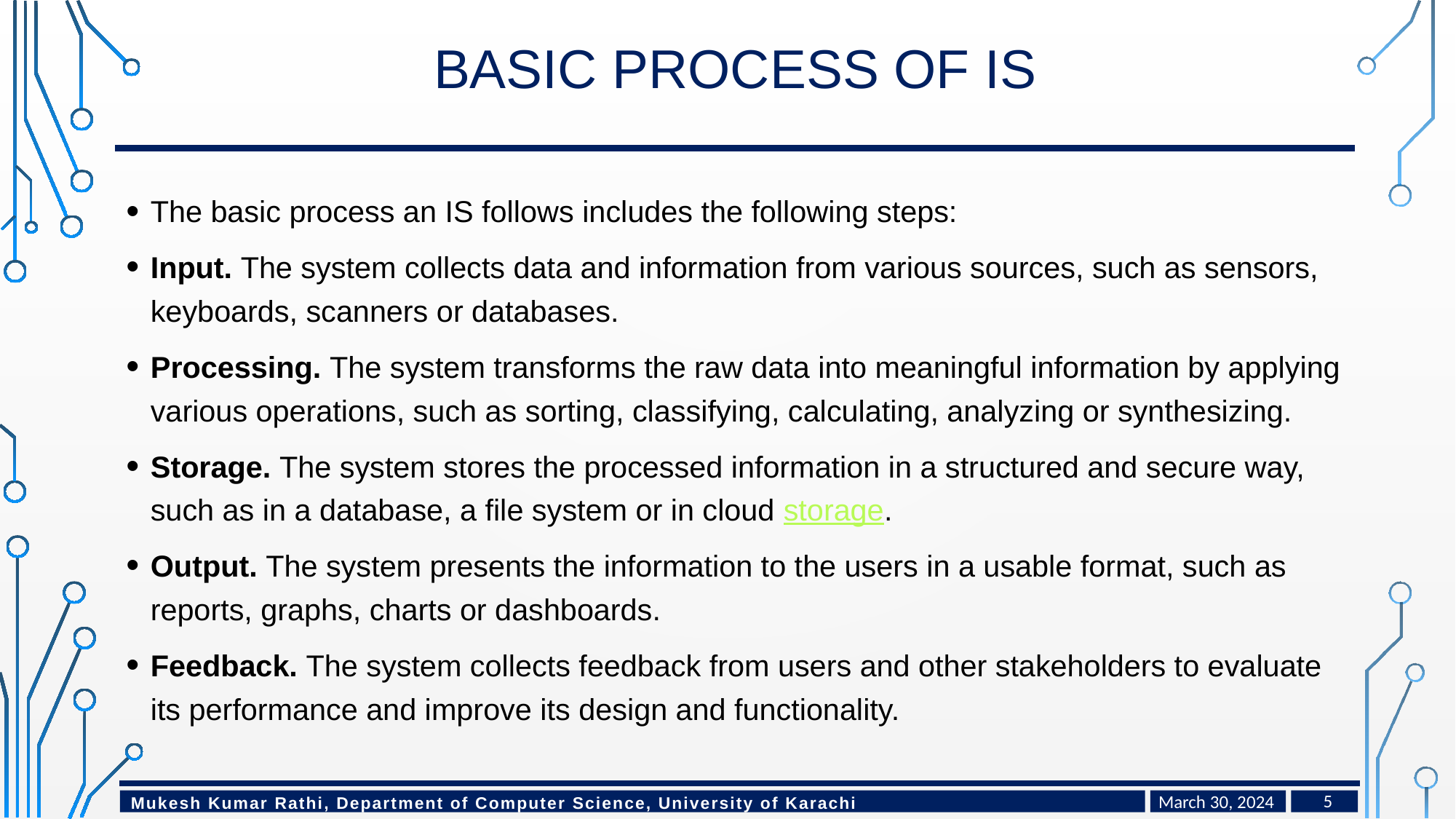

# Basic process of is
The basic process an IS follows includes the following steps:
Input. The system collects data and information from various sources, such as sensors, keyboards, scanners or databases.
Processing. The system transforms the raw data into meaningful information by applying various operations, such as sorting, classifying, calculating, analyzing or synthesizing.
Storage. The system stores the processed information in a structured and secure way, such as in a database, a file system or in cloud storage.
Output. The system presents the information to the users in a usable format, such as reports, graphs, charts or dashboards.
Feedback. The system collects feedback from users and other stakeholders to evaluate its performance and improve its design and functionality.

March 30, 2024
5